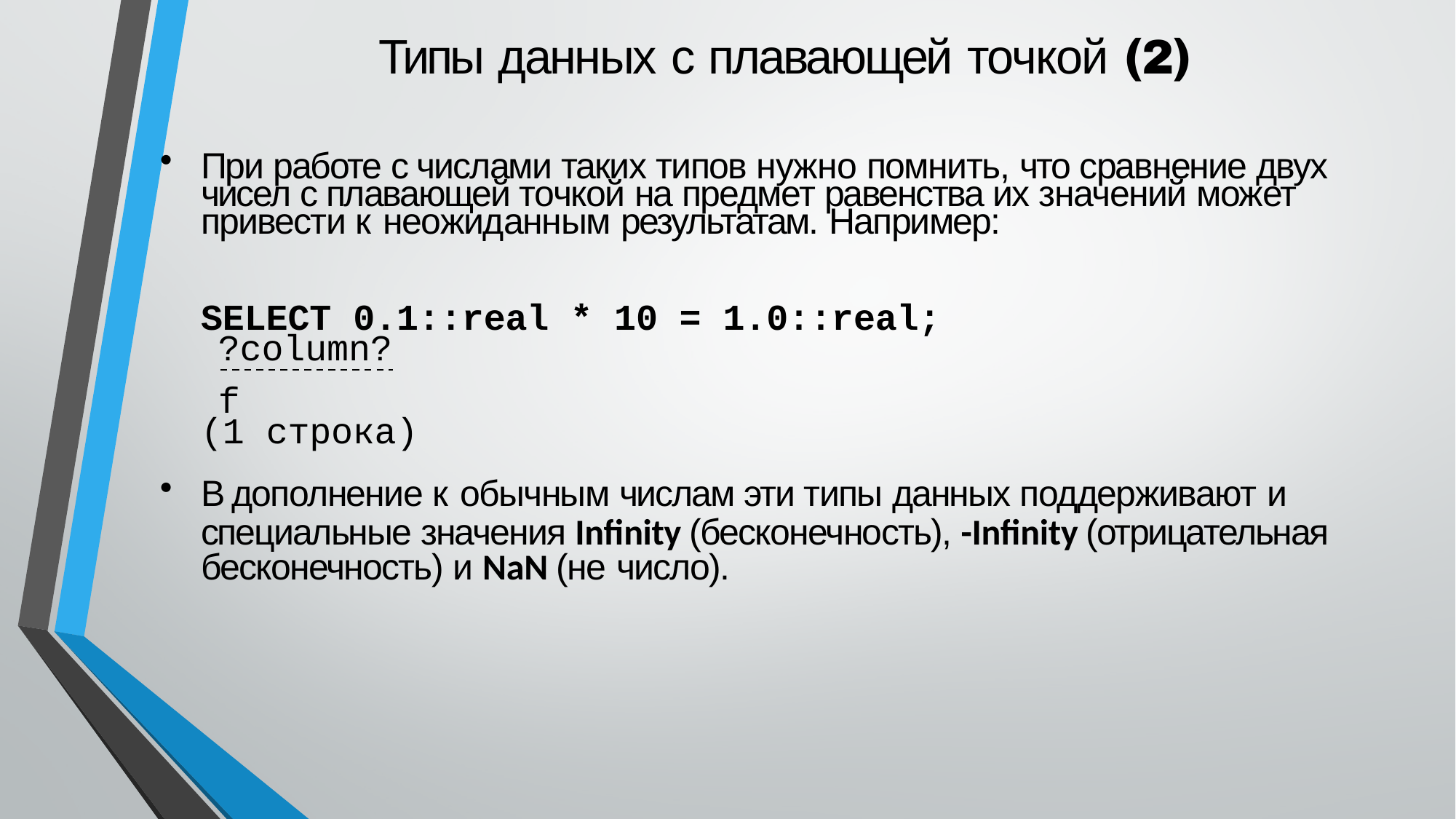

# Типы данных с плавающей точкой (2)
При работе с числами таких типов нужно помнить, что сравнение двух  чисел с плавающей точкой на предмет равенства их значений может  привести к неожиданным результатам. Например:

SELECT 0.1::real * 10 = 1.0::real;
?column?
f
(1 строка)

В дополнение к обычным числам эти типы данных поддерживают и
специальные значения Infinity (бесконечность), -Infinity (отрицательная  бесконечность) и NaN (не число).